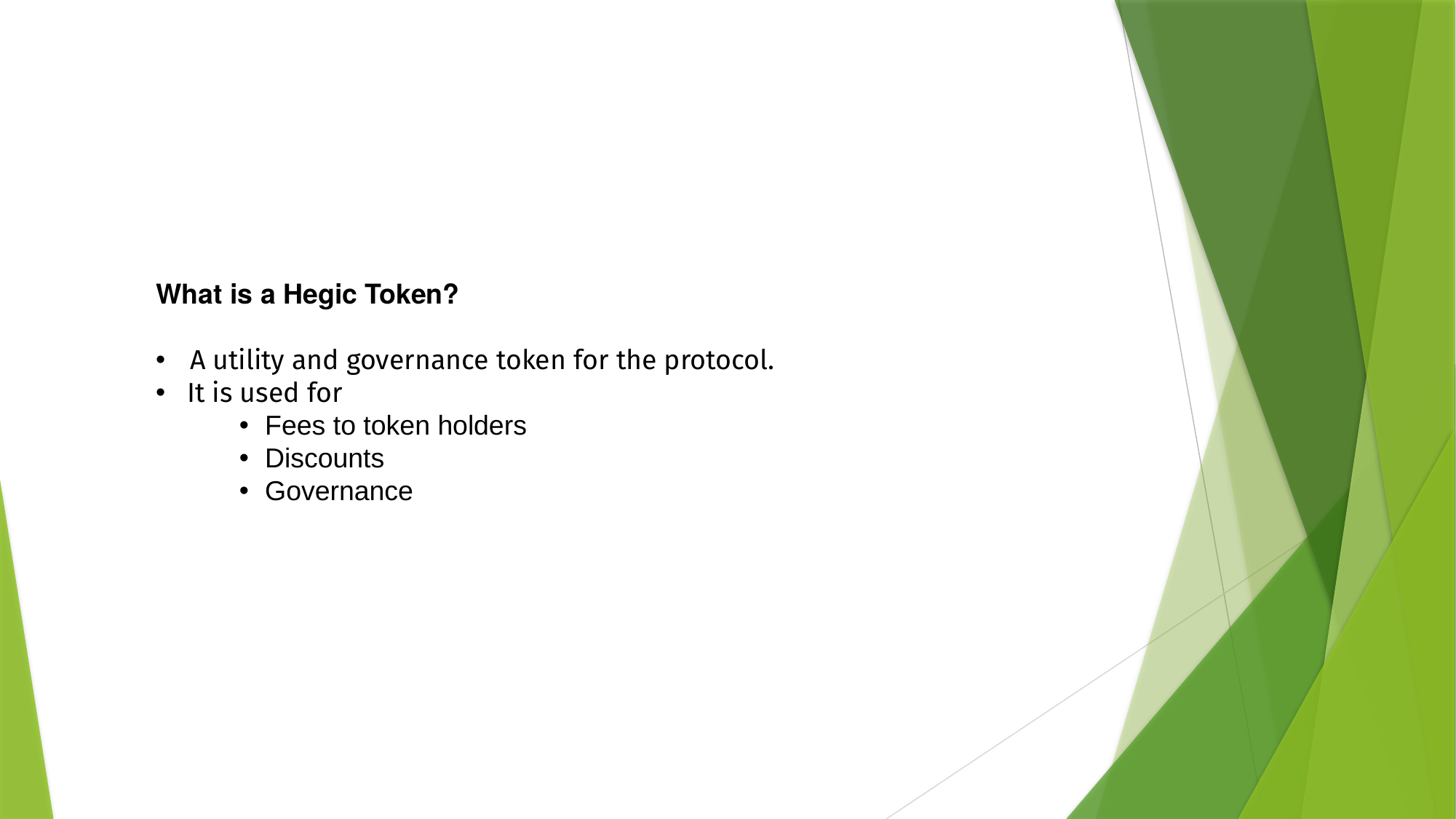

What is a Hegic Token?

A utility and governance token for the protocol.
   It is used for
Fees to token holders
Discounts
Governance